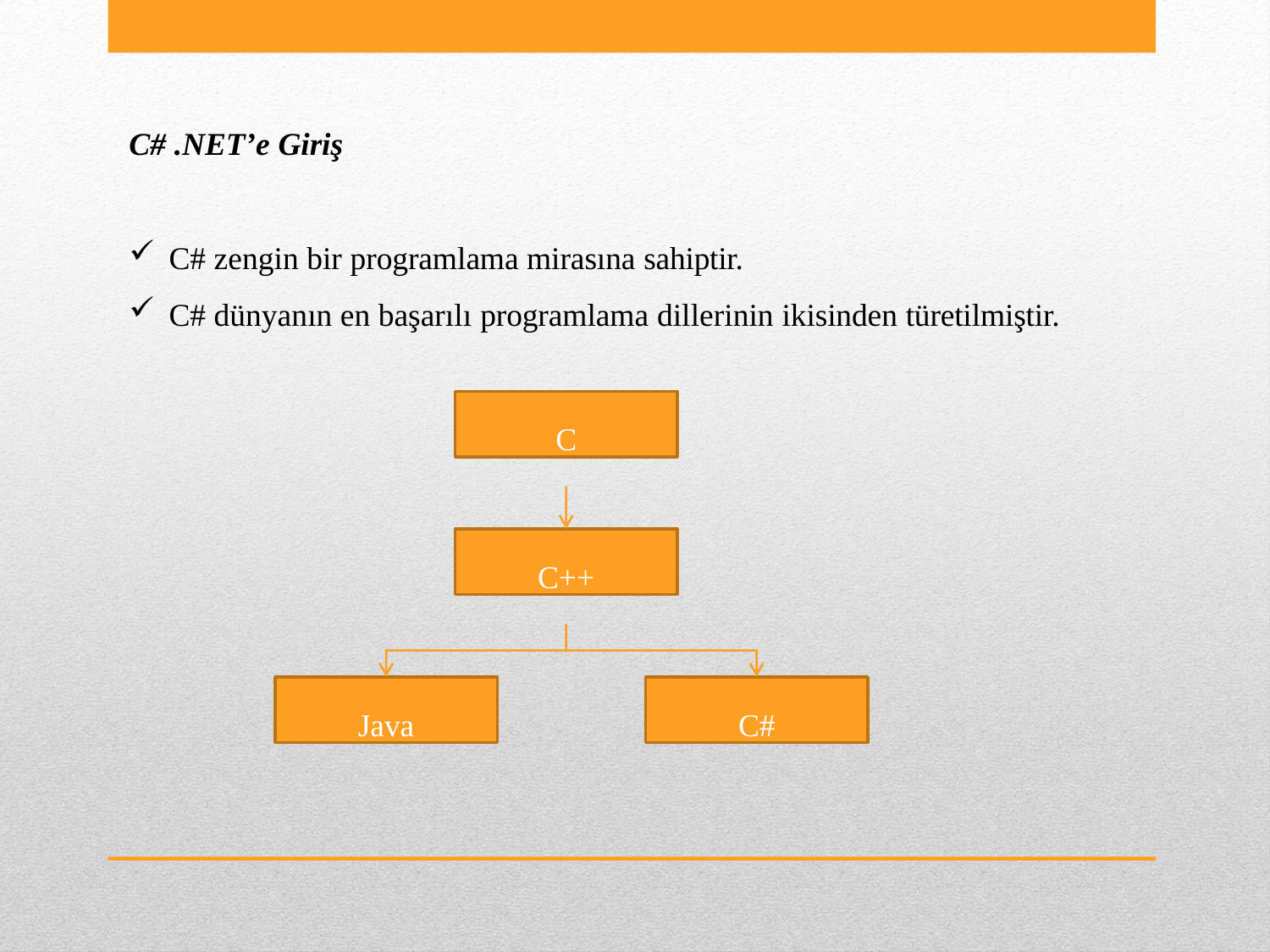

# C# .NET’e Giriş
C# zengin bir programlama mirasına sahiptir.
C# dünyanın en başarılı programlama dillerinin ikisinden türetilmiştir.
C

C++

Java
C#